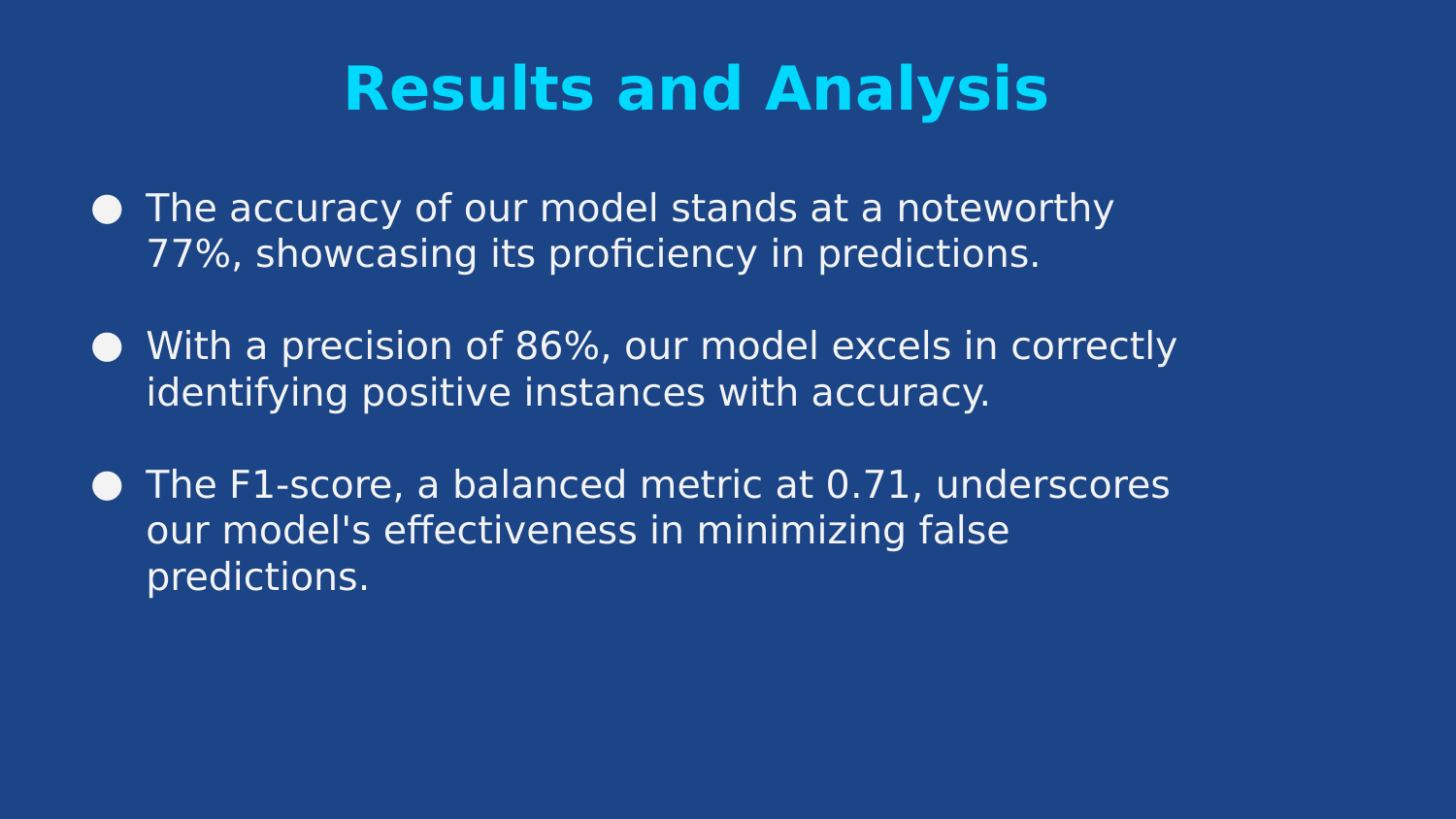

# Results and Analysis
The accuracy of our model stands at a noteworthy 77%, showcasing its proficiency in predictions.

With a precision of 86%, our model excels in correctly identifying positive instances with accuracy.

The F1-score, a balanced metric at 0.71, underscores our model's effectiveness in minimizing false predictions.